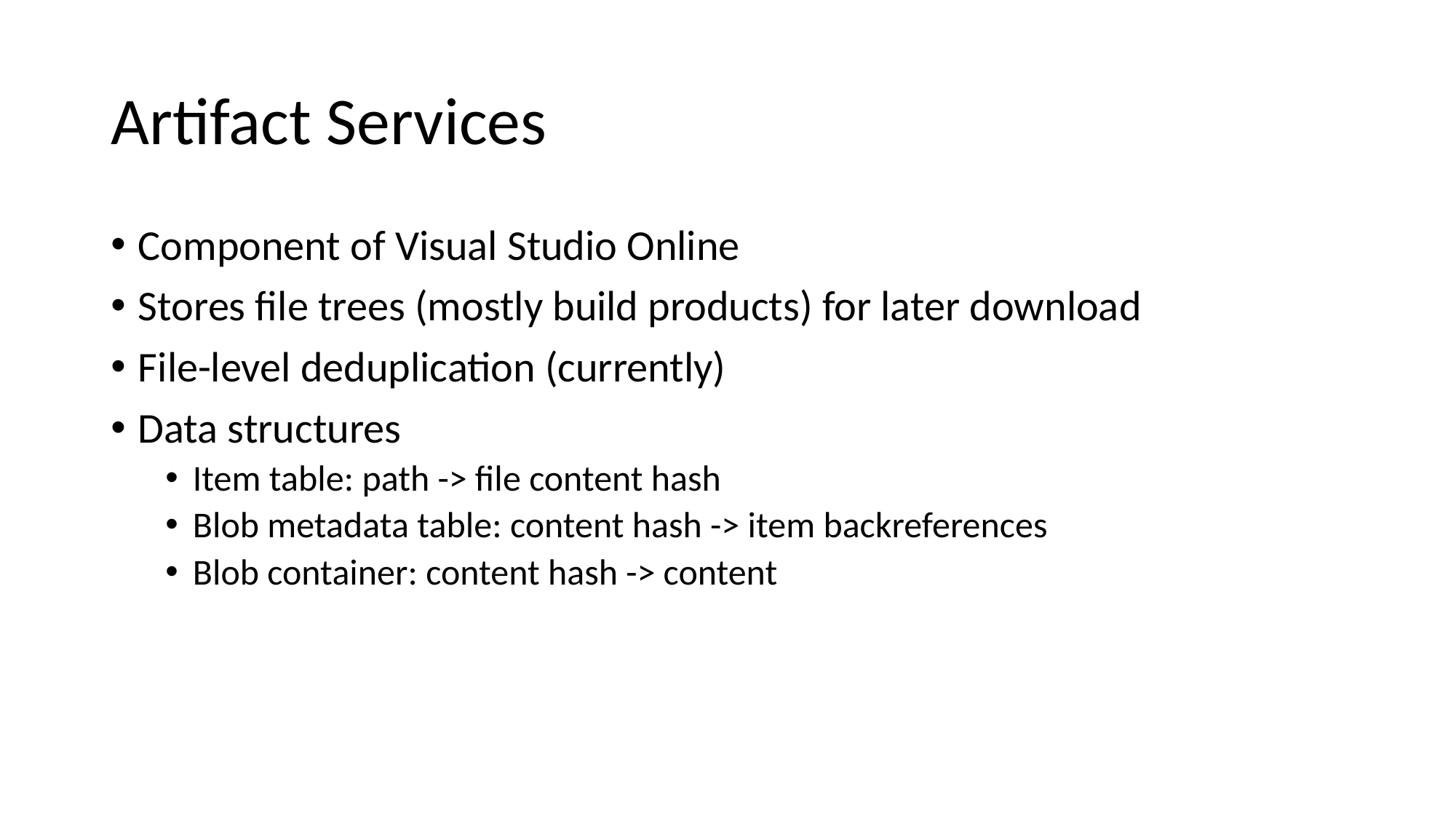

# Artifact Services
Component of Visual Studio Online
Stores file trees (mostly build products) for later download
File-level deduplication (currently)
Data structures
Item table: path -> file content hash
Blob metadata table: content hash -> item backreferences
Blob container: content hash -> content